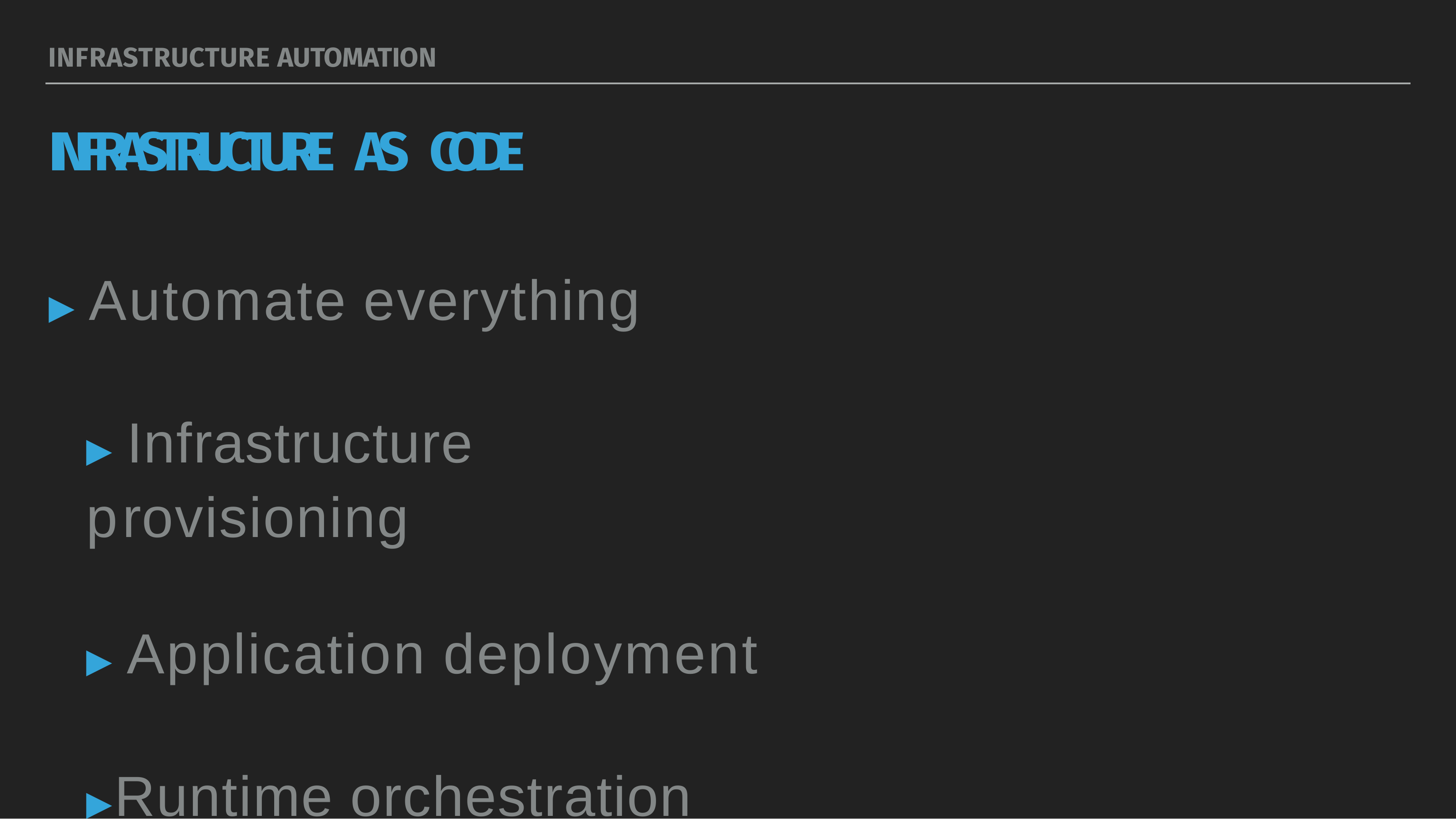

INFRASTRUCTURE AUTOMATION
# INFRASTRUCTURE  AS  CODE
▸ Automate everything
▸ Infrastructure provisioning
▸ Application deployment
▸Runtime orchestration
▸ Model driven automation